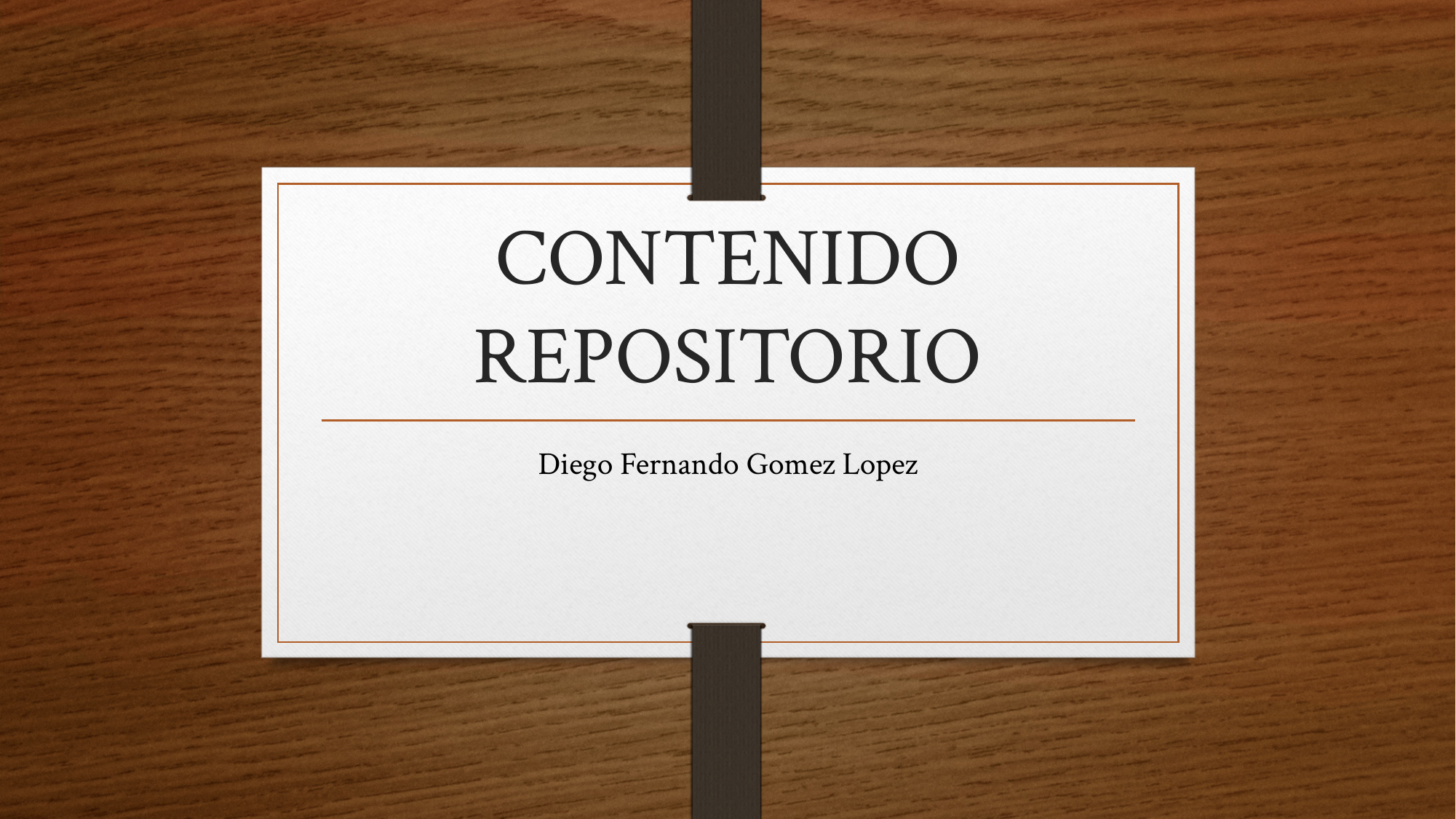

# CONTENIDO REPOSITORIO
Diego Fernando Gomez Lopez